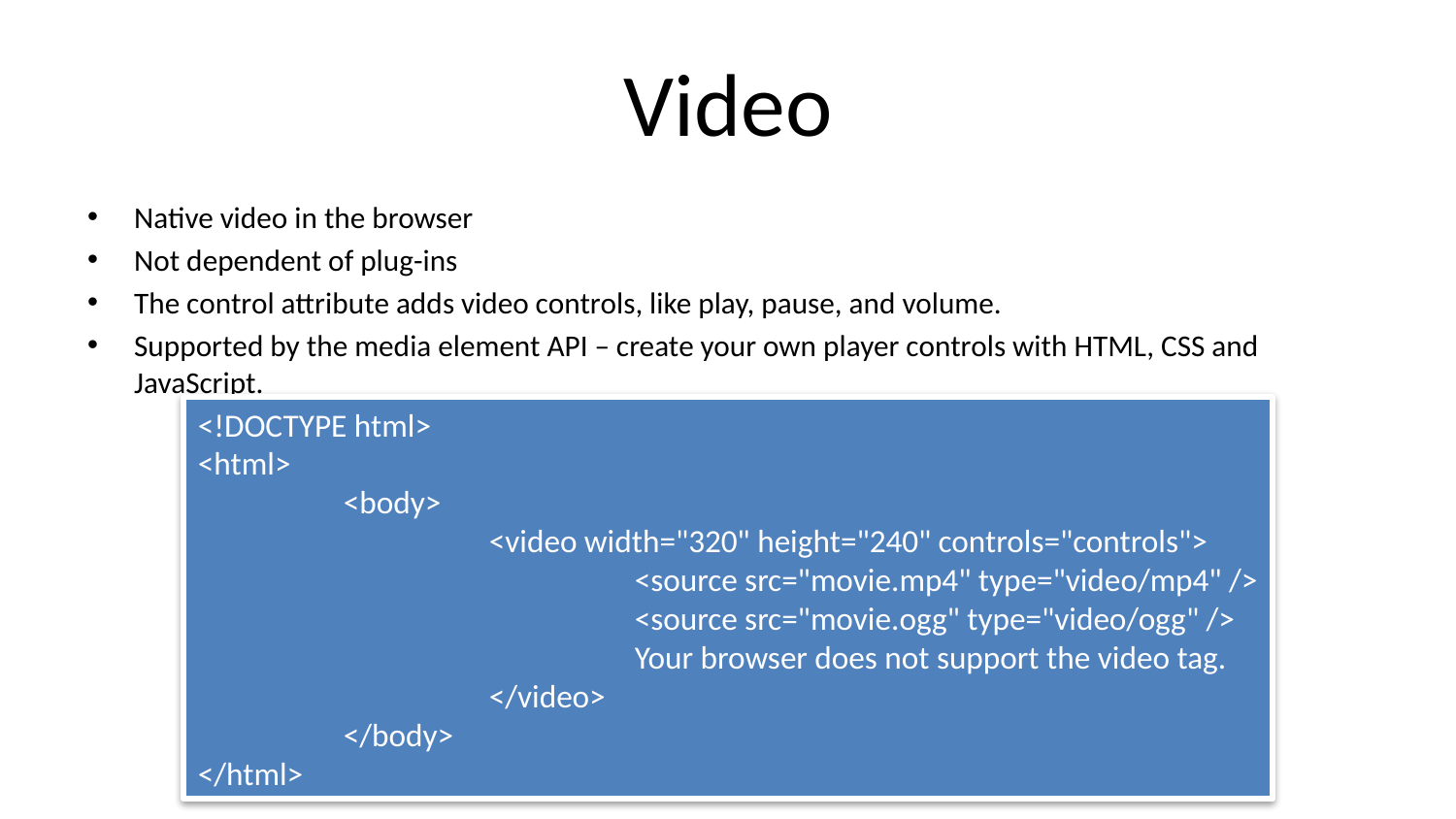

# Video
Native video in the browser
Not dependent of plug-ins
The control attribute adds video controls, like play, pause, and volume.
Supported by the media element API – create your own player controls with HTML, CSS and JavaScript.
<!DOCTYPE html>
<html>
	<body>
		<video width="320" height="240" controls="controls">
			<source src="movie.mp4" type="video/mp4" />
			<source src="movie.ogg" type="video/ogg" />
			Your browser does not support the video tag.
		</video>
	</body>
</html>